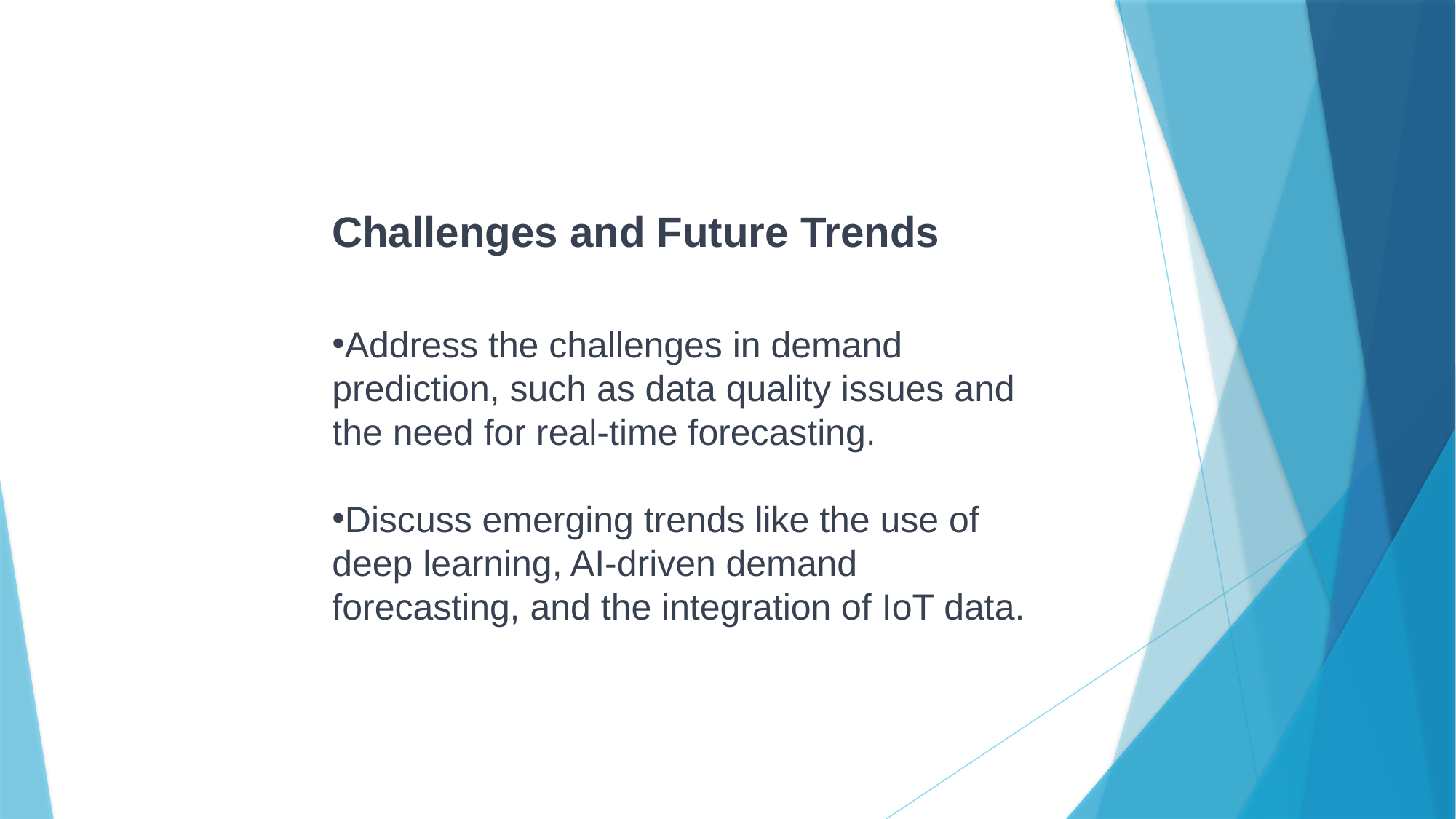

Challenges and Future Trends

Address the challenges in demand prediction, such as data quality issues and the need for real-time forecasting.

Discuss emerging trends like the use of deep learning, AI-driven demand forecasting, and the integration of IoT data.